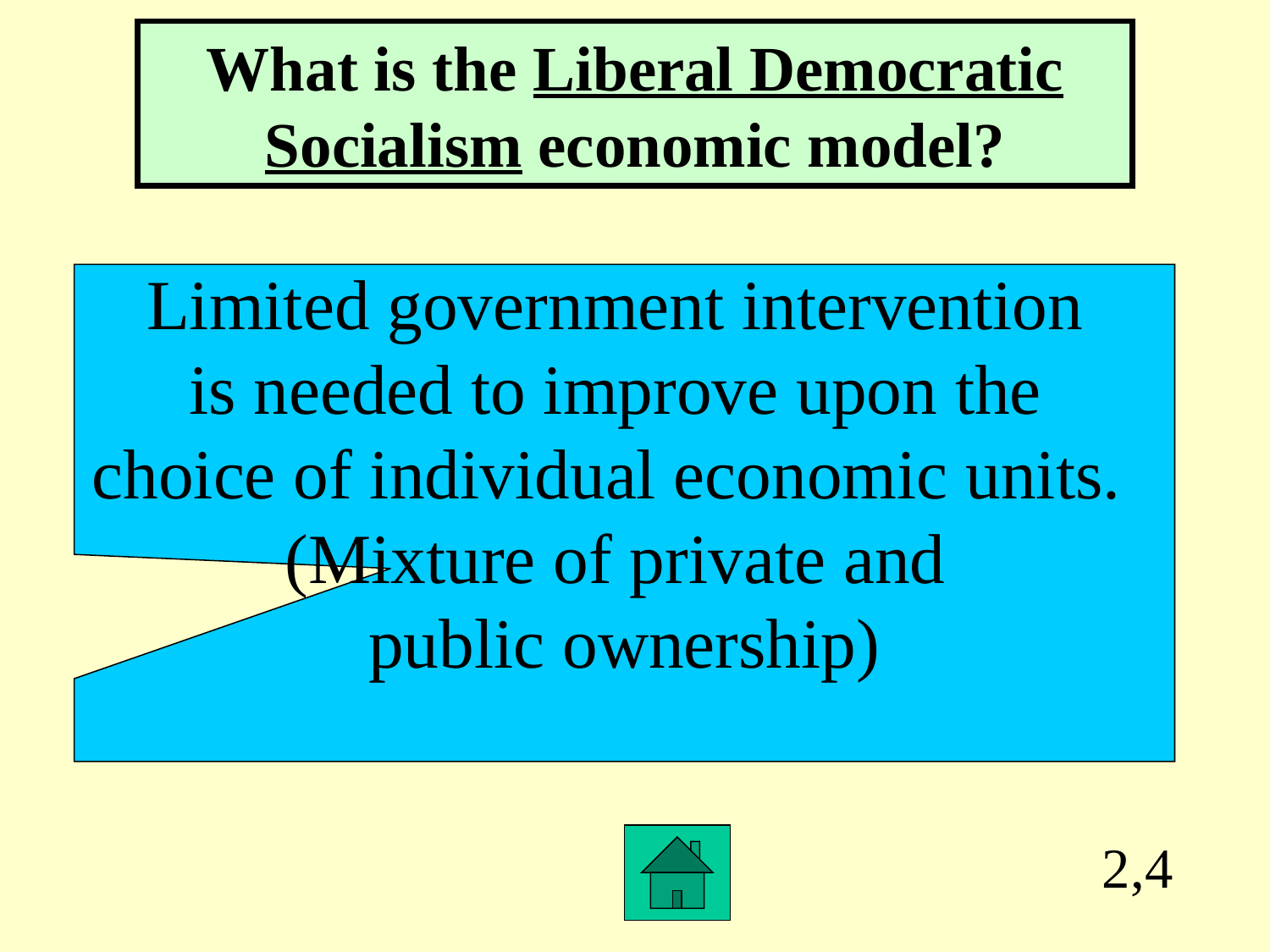

What is the Liberal Democratic Socialism economic model?
Limited government intervention
is needed to improve upon the
choice of individual economic units.
(Mixture of private and
public ownership)

2,4